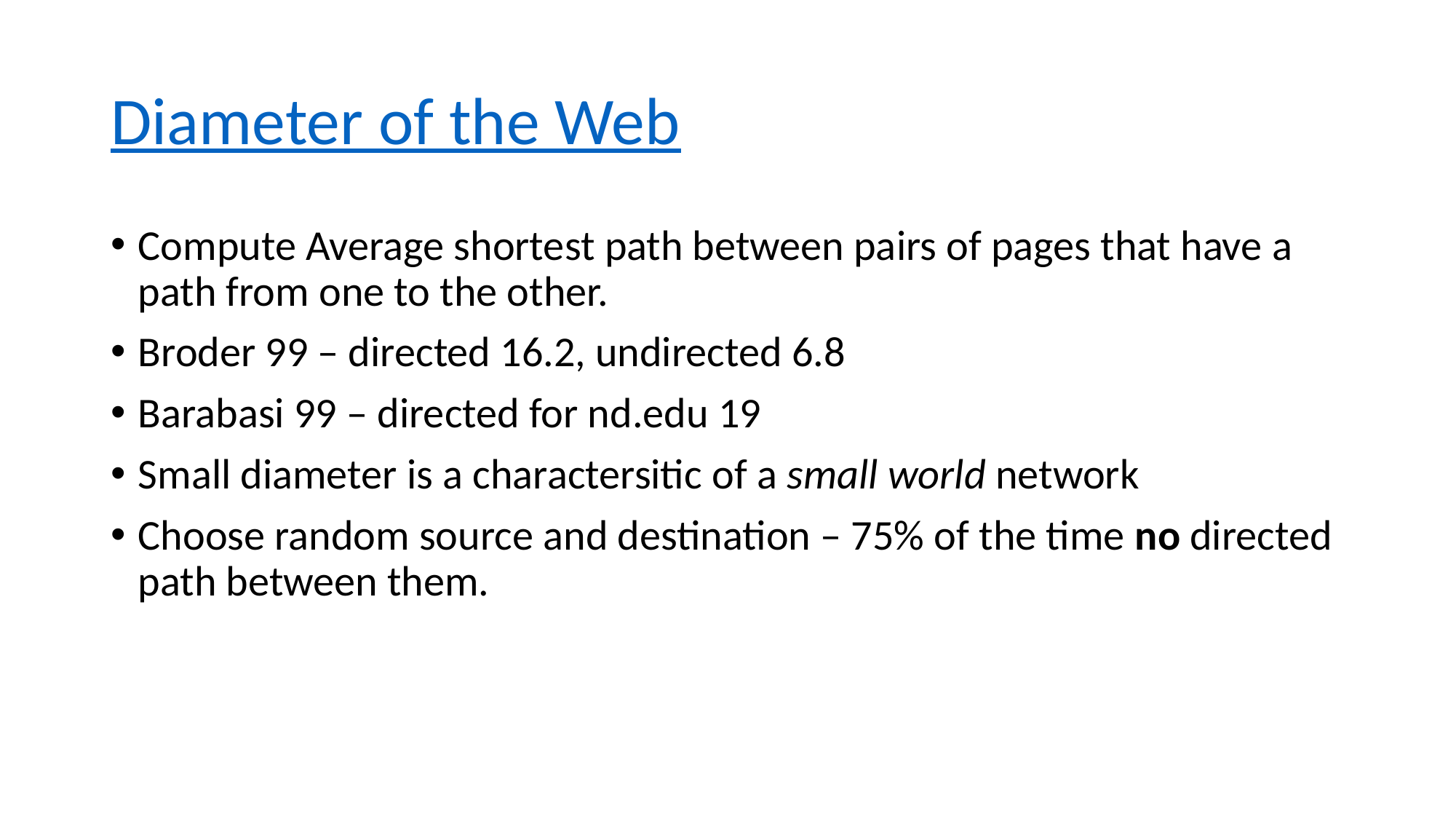

# Diameter of the Web
Compute Average shortest path between pairs of pages that have a path from one to the other.
Broder 99 – directed 16.2, undirected 6.8
Barabasi 99 – directed for nd.edu 19
Small diameter is a charactersitic of a small world network
Choose random source and destination – 75% of the time no directed path between them.